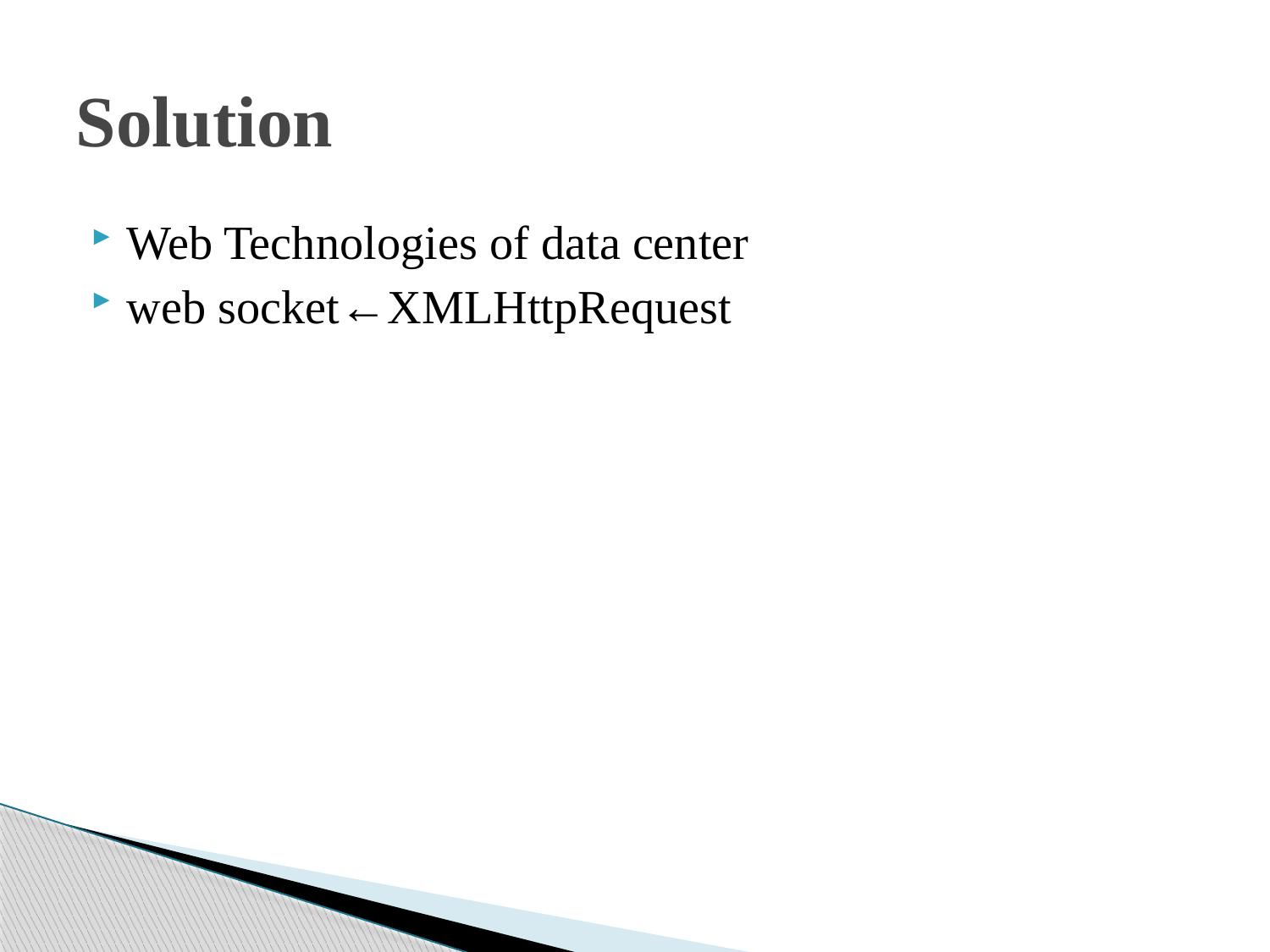

# Solution
Web Technologies of data center
web socket←XMLHttpRequest